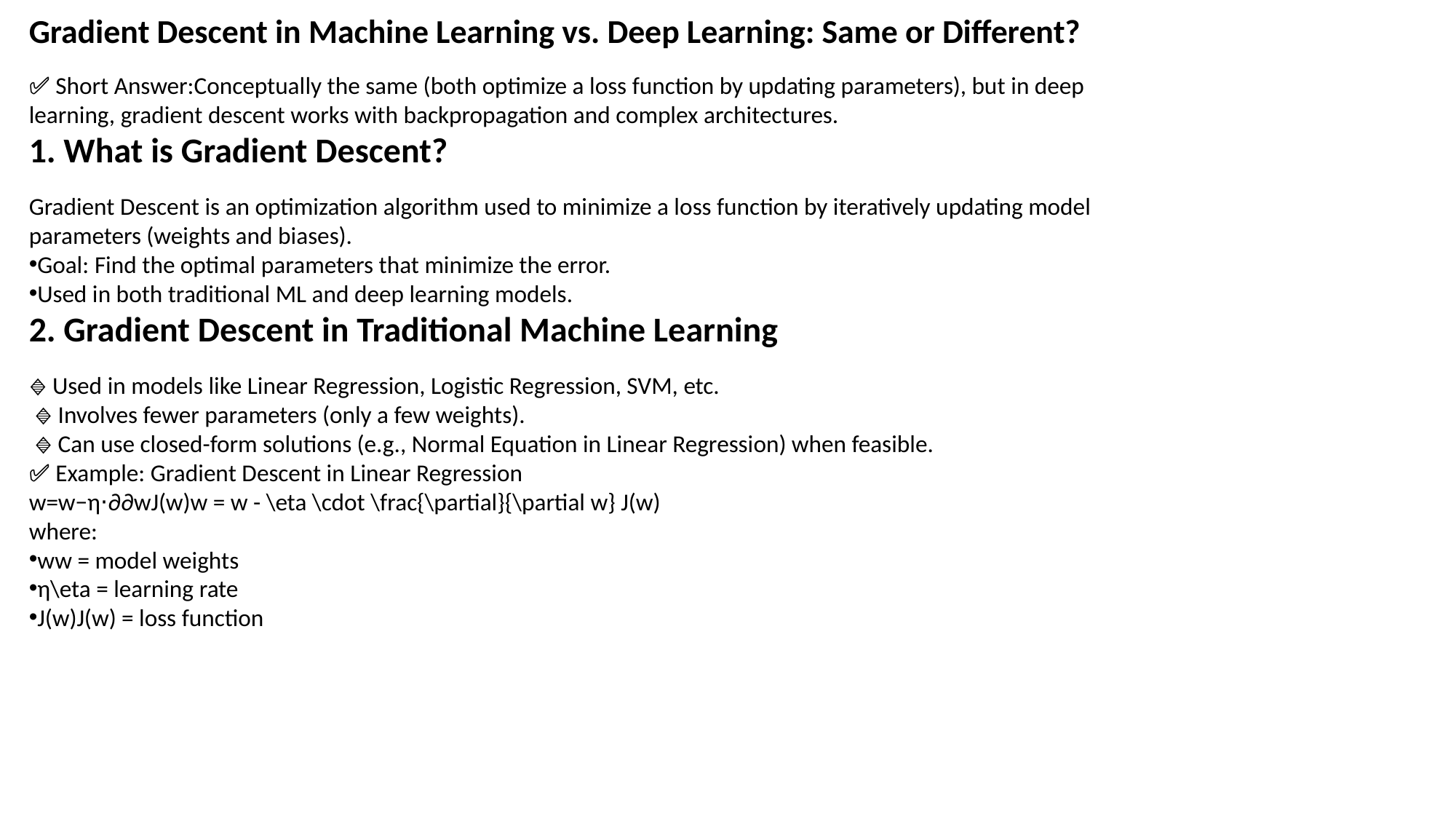

Gradient Descent in Machine Learning vs. Deep Learning: Same or Different?
✅ Short Answer:Conceptually the same (both optimize a loss function by updating parameters), but in deep learning, gradient descent works with backpropagation and complex architectures.
1. What is Gradient Descent?
Gradient Descent is an optimization algorithm used to minimize a loss function by iteratively updating model parameters (weights and biases).
Goal: Find the optimal parameters that minimize the error.
Used in both traditional ML and deep learning models.
2. Gradient Descent in Traditional Machine Learning
🔹 Used in models like Linear Regression, Logistic Regression, SVM, etc.
 🔹 Involves fewer parameters (only a few weights).
 🔹 Can use closed-form solutions (e.g., Normal Equation in Linear Regression) when feasible.
✅ Example: Gradient Descent in Linear Regression
w=w−η⋅∂∂wJ(w)w = w - \eta \cdot \frac{\partial}{\partial w} J(w)
where:
ww = model weights
η\eta = learning rate
J(w)J(w) = loss function